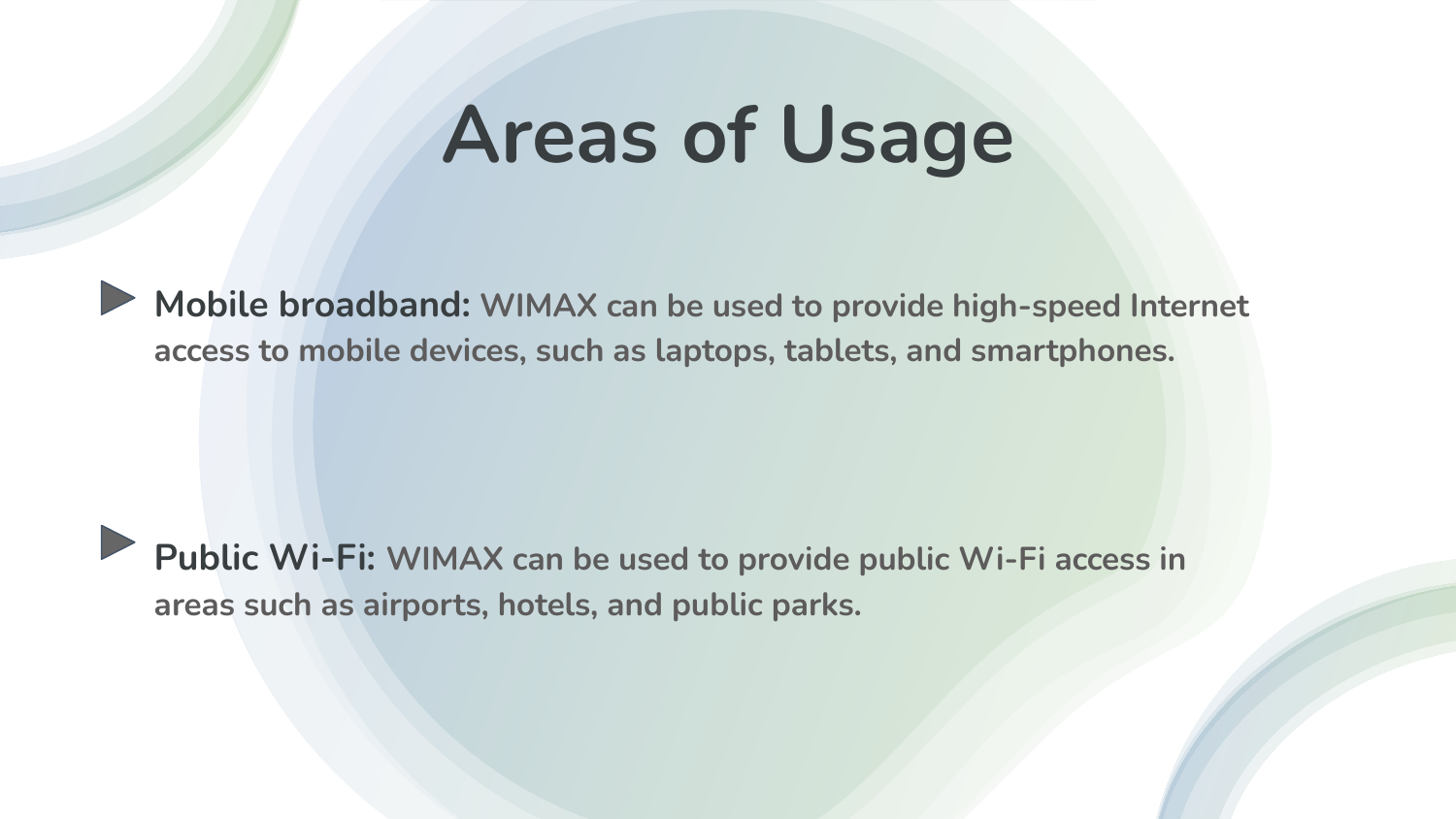

# Areas of Usage
Mobile broadband: WIMAX can be used to provide high-speed Internet access to mobile devices, such as laptops, tablets, and smartphones.

Public Wi-Fi: WIMAX can be used to provide public Wi-Fi access in areas such as airports, hotels, and public parks.